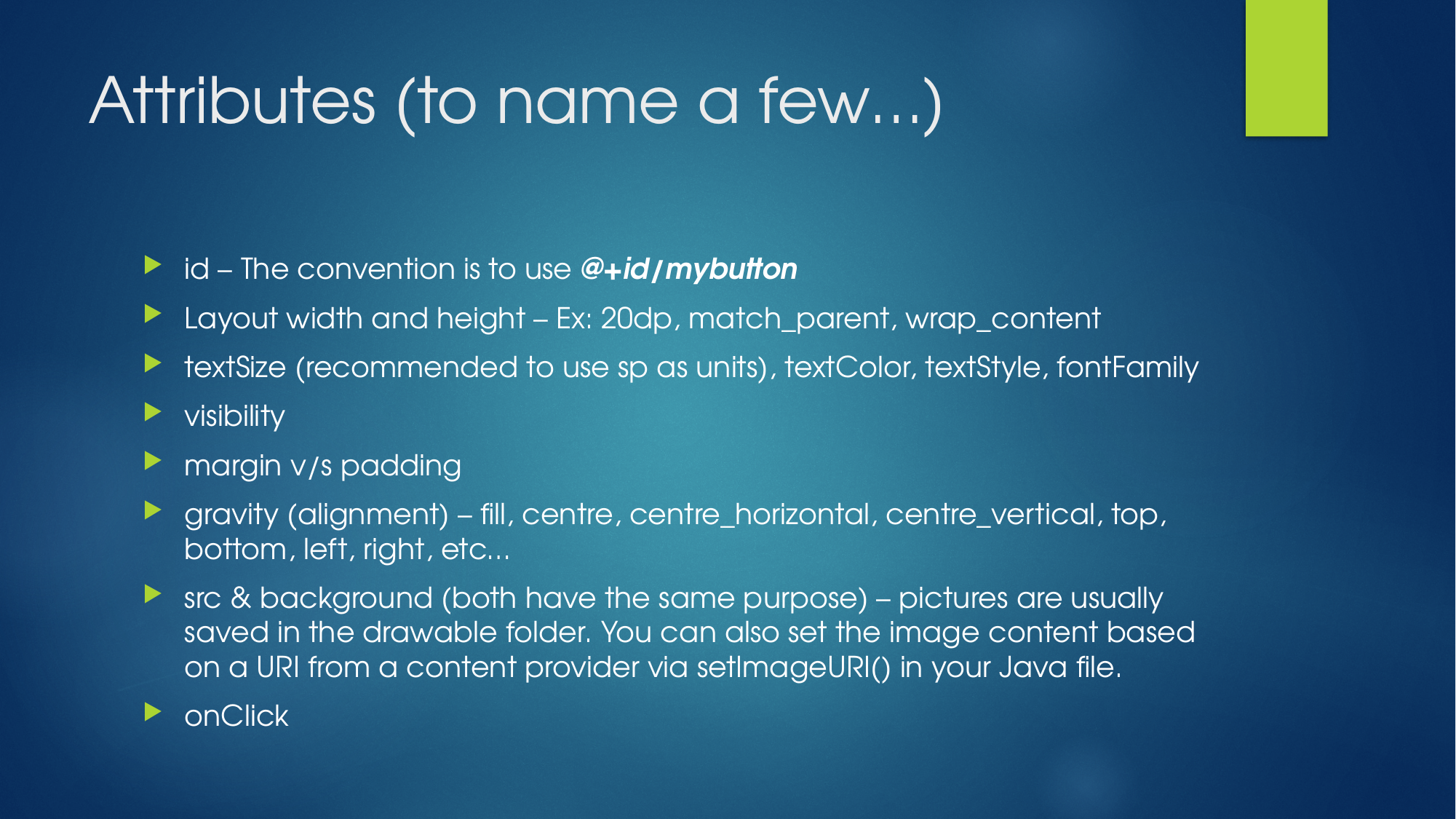

# Attributes (to name a few…)
id – The convention is to use @+id/mybutton
Layout width and height – Ex: 20dp, match_parent, wrap_content
textSize (recommended to use sp as units), textColor, textStyle, fontFamily
visibility
margin v/s padding
gravity (alignment) – fill, centre, centre_horizontal, centre_vertical, top, bottom, left, right, etc…
src & background (both have the same purpose) – pictures are usually saved in the drawable folder. You can also set the image content based on a URI from a content provider via setImageURI() in your Java file.
onClick